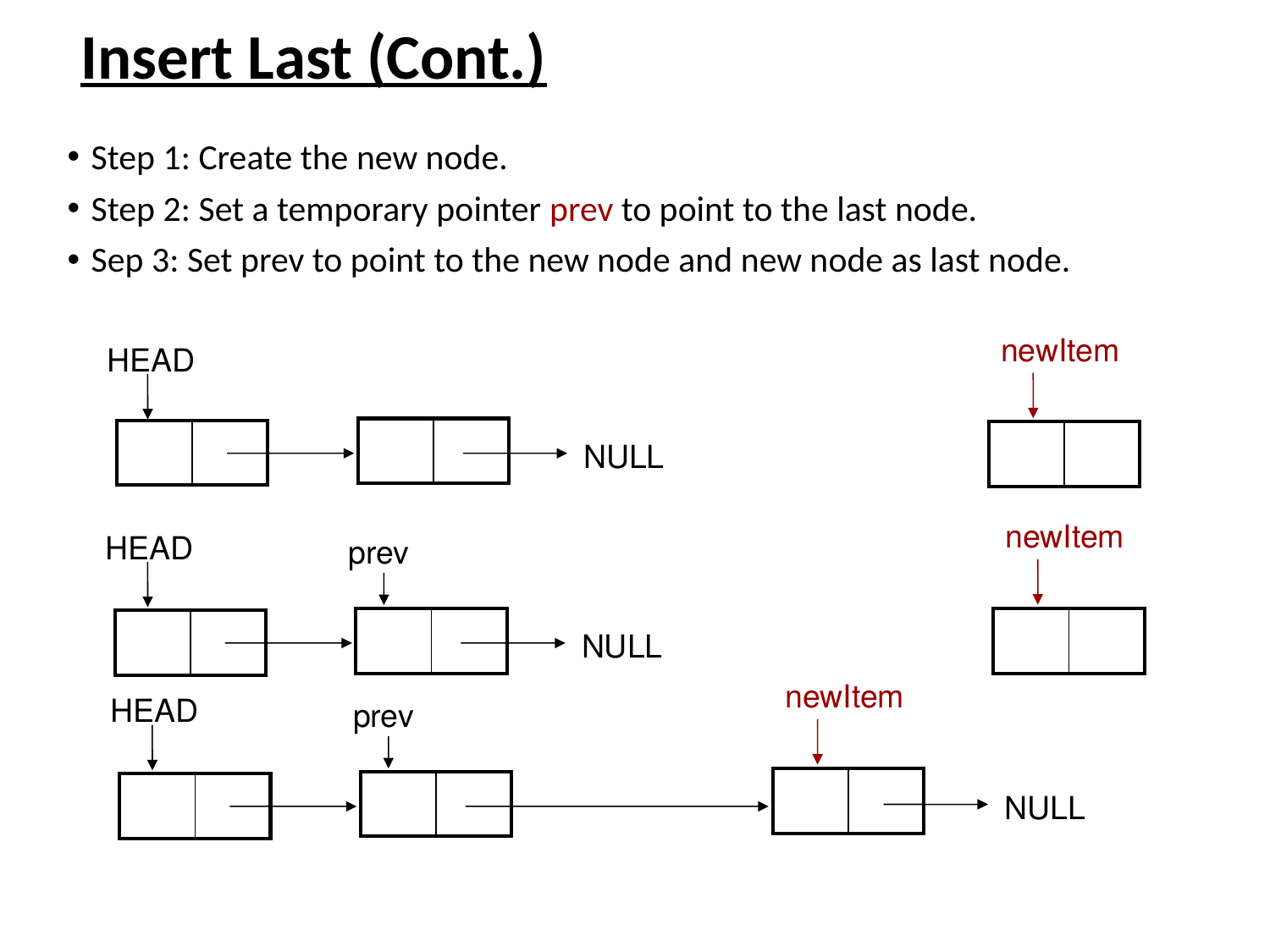

# Insert Last (Cont.)
Step 1: Create the new node.
Step 2: Set a temporary pointer prev to point to the last node.
Sep 3: Set prev to point to the new node and new node as last node.
newItem
HEAD

|  |  |
| --- | --- |
|  |  |
| --- | --- |
|  |  |
| --- | --- |
NULL

newItem
HEAD
prev

|  |  |
| --- | --- |
|  |  |
| --- | --- |
|  |  |
| --- | --- |
NULL

newItem
HEAD
prev

|  |  |
| --- | --- |
|  |  |
| --- | --- |
|  |  |
| --- | --- |
NULL